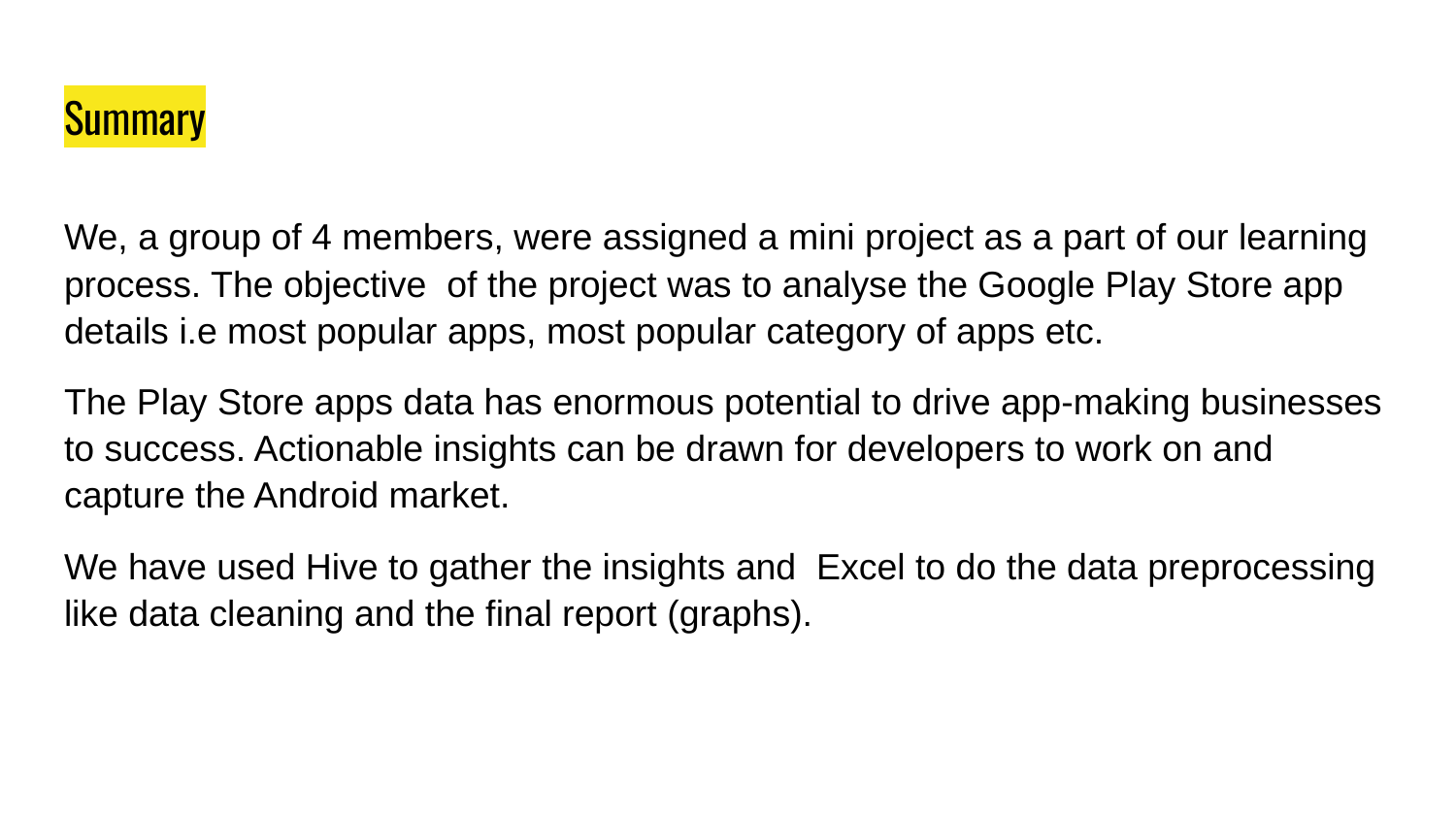

# Summary
We, a group of 4 members, were assigned a mini project as a part of our learning process. The objective  of the project was to analyse the Google Play Store app details i.e most popular apps, most popular category of apps etc.
The Play Store apps data has enormous potential to drive app-making businesses to success. Actionable insights can be drawn for developers to work on and capture the Android market.
We have used Hive to gather the insights and  Excel to do the data preprocessing like data cleaning and the final report (graphs).